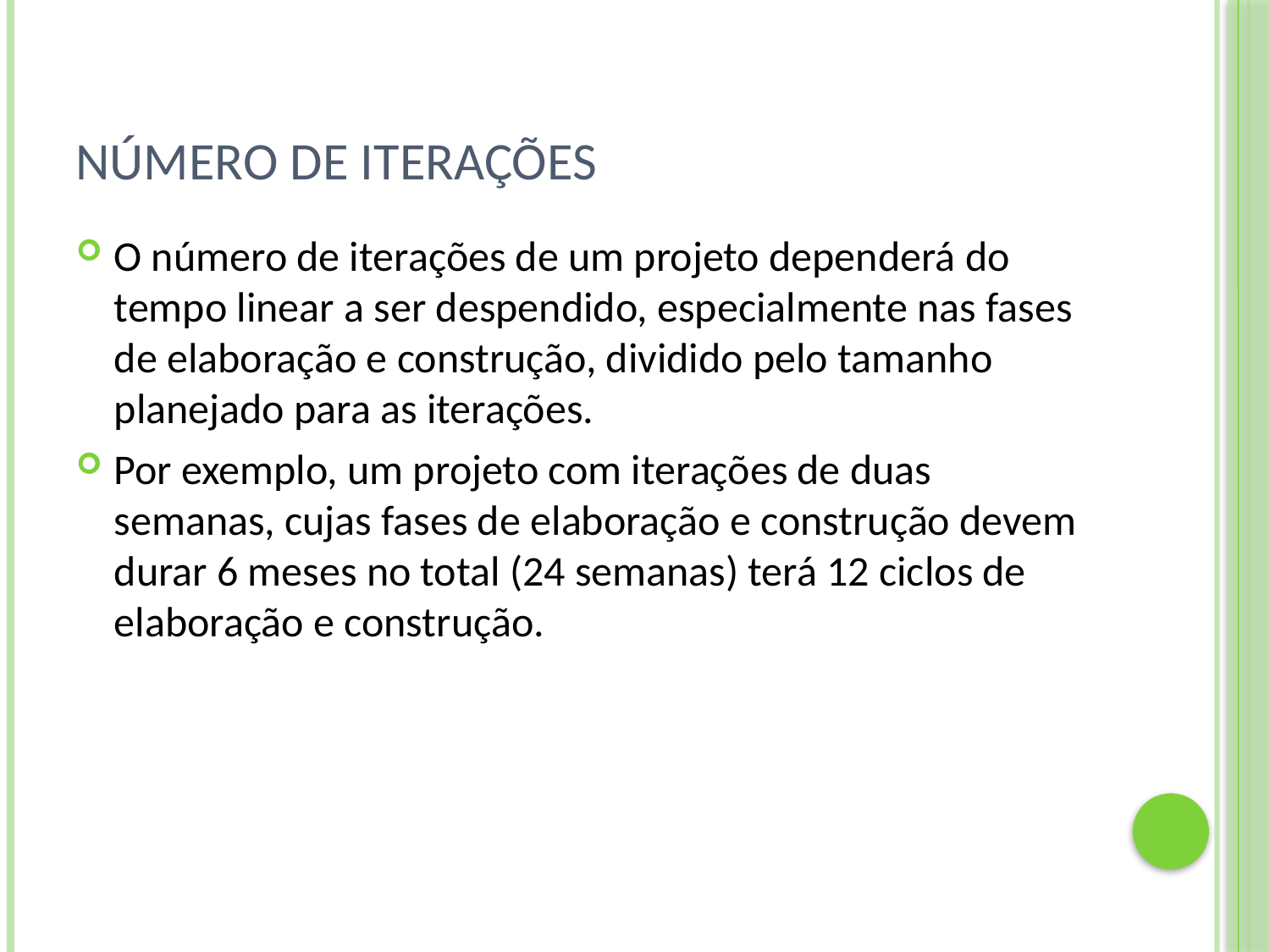

# Número de iterações
O número de iterações de um projeto dependerá do tempo linear a ser despendido, especialmente nas fases de elaboração e construção, dividido pelo tamanho planejado para as iterações.
Por exemplo, um projeto com iterações de duas semanas, cujas fases de elaboração e construção devem durar 6 meses no total (24 semanas) terá 12 ciclos de elaboração e construção.